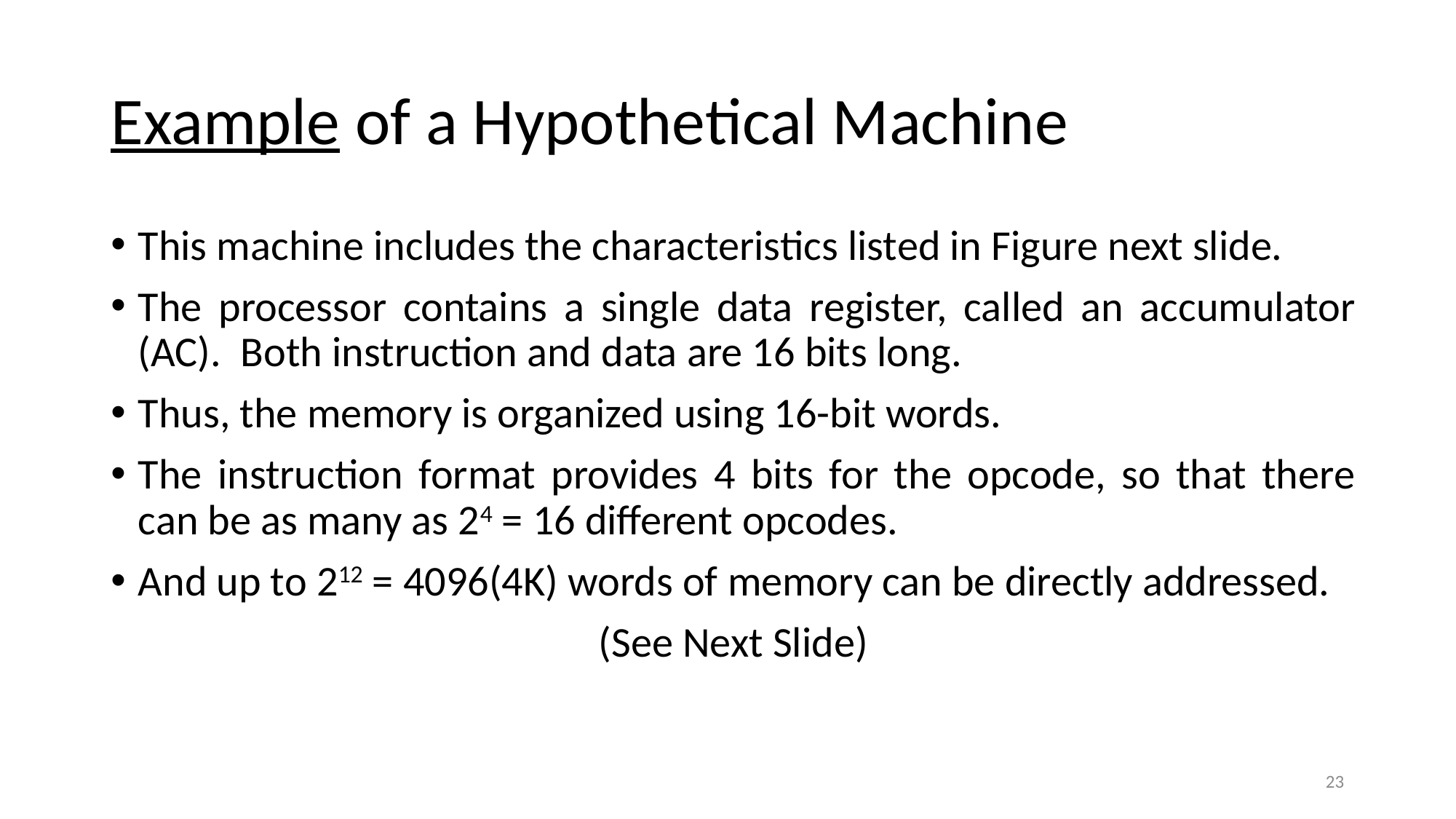

# Example of a Hypothetical Machine
This machine includes the characteristics listed in Figure next slide.
The processor contains a single data register, called an accumulator (AC).  Both instruction and data are 16 bits long.
Thus, the memory is organized using 16-bit words.
The instruction format provides 4 bits for the opcode, so that there can be as many as 24 = 16 different opcodes.
And up to 212 = 4096(4K) words of memory can be directly addressed.
(See Next Slide)
23